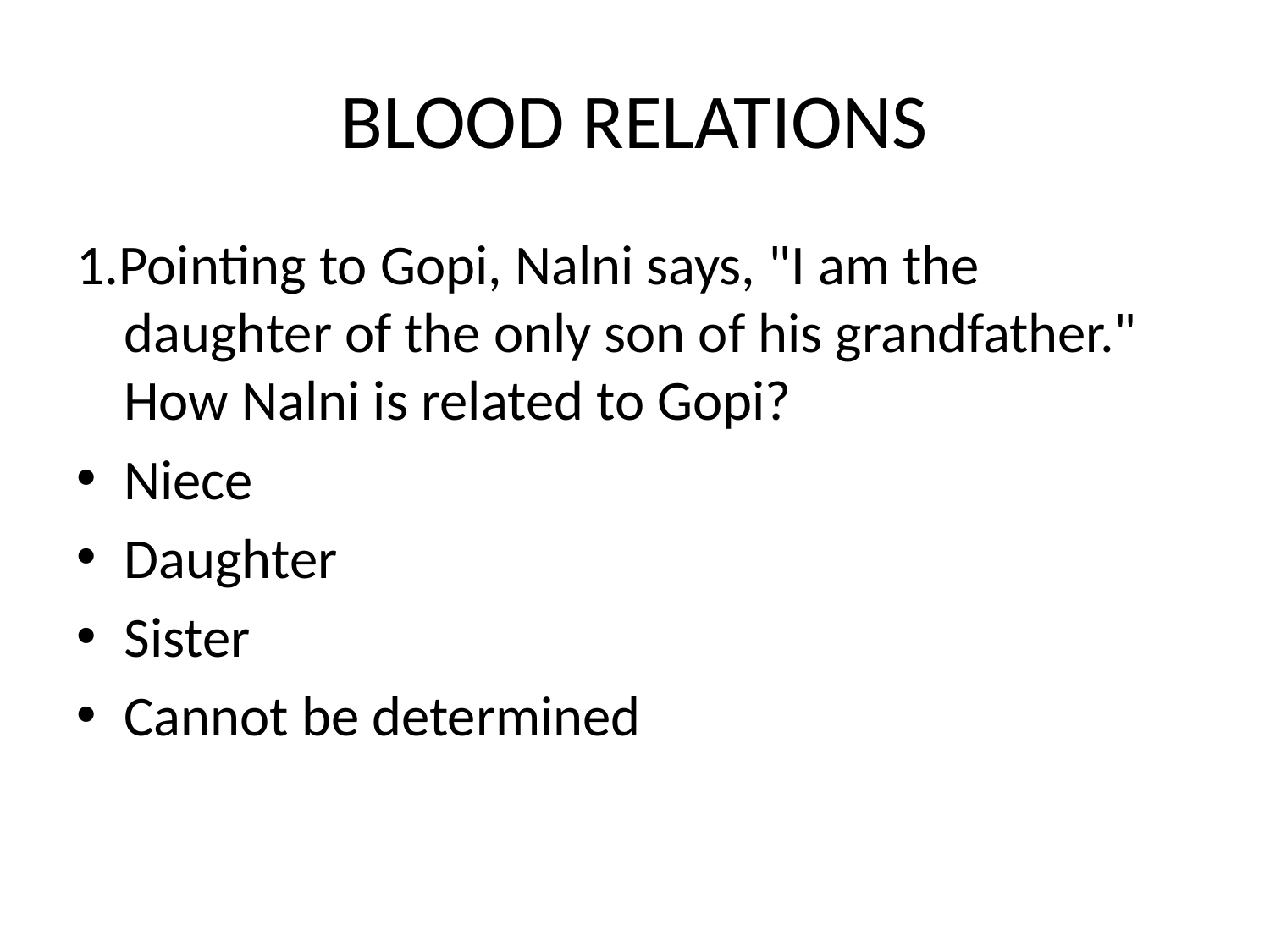

# BLOOD RELATIONS
1.Pointing to Gopi, Nalni says, "I am the daughter of the only son of his grandfather." How Nalni is related to Gopi?
Niece
Daughter
Sister
Cannot be determined